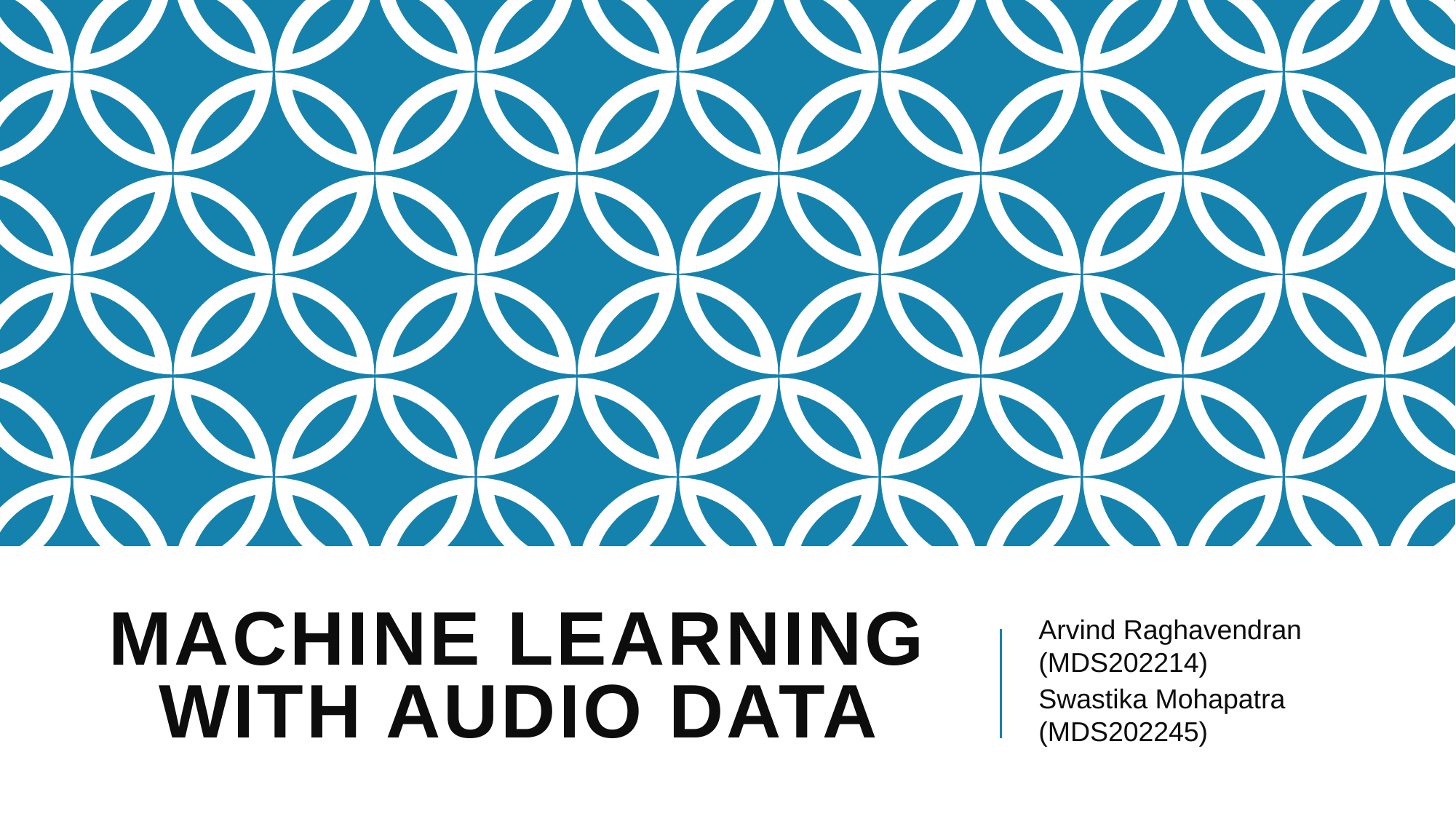

# Machine Learning with Audio Data
Arvind Raghavendran (MDS202214)
Swastika Mohapatra (MDS202245)